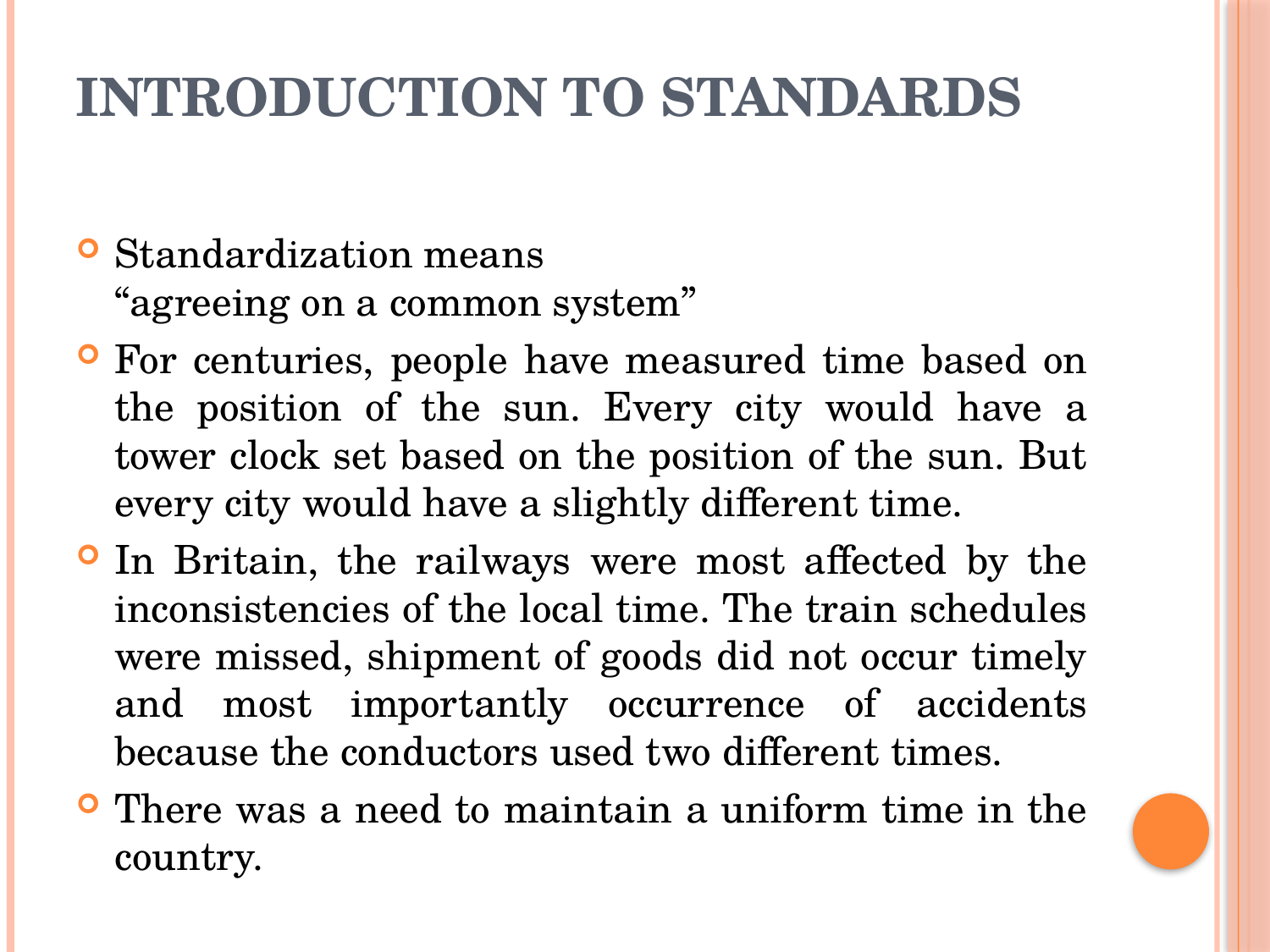

# Introduction to Standards
Standardization means
“agreeing on a common system”
For centuries, people have measured time based on the position of the sun. Every city would have a tower clock set based on the position of the sun. But every city would have a slightly different time.
In Britain, the railways were most affected by the inconsistencies of the local time. The train schedules were missed, shipment of goods did not occur timely and most importantly occurrence of accidents because the conductors used two different times.
There was a need to maintain a uniform time in the country.